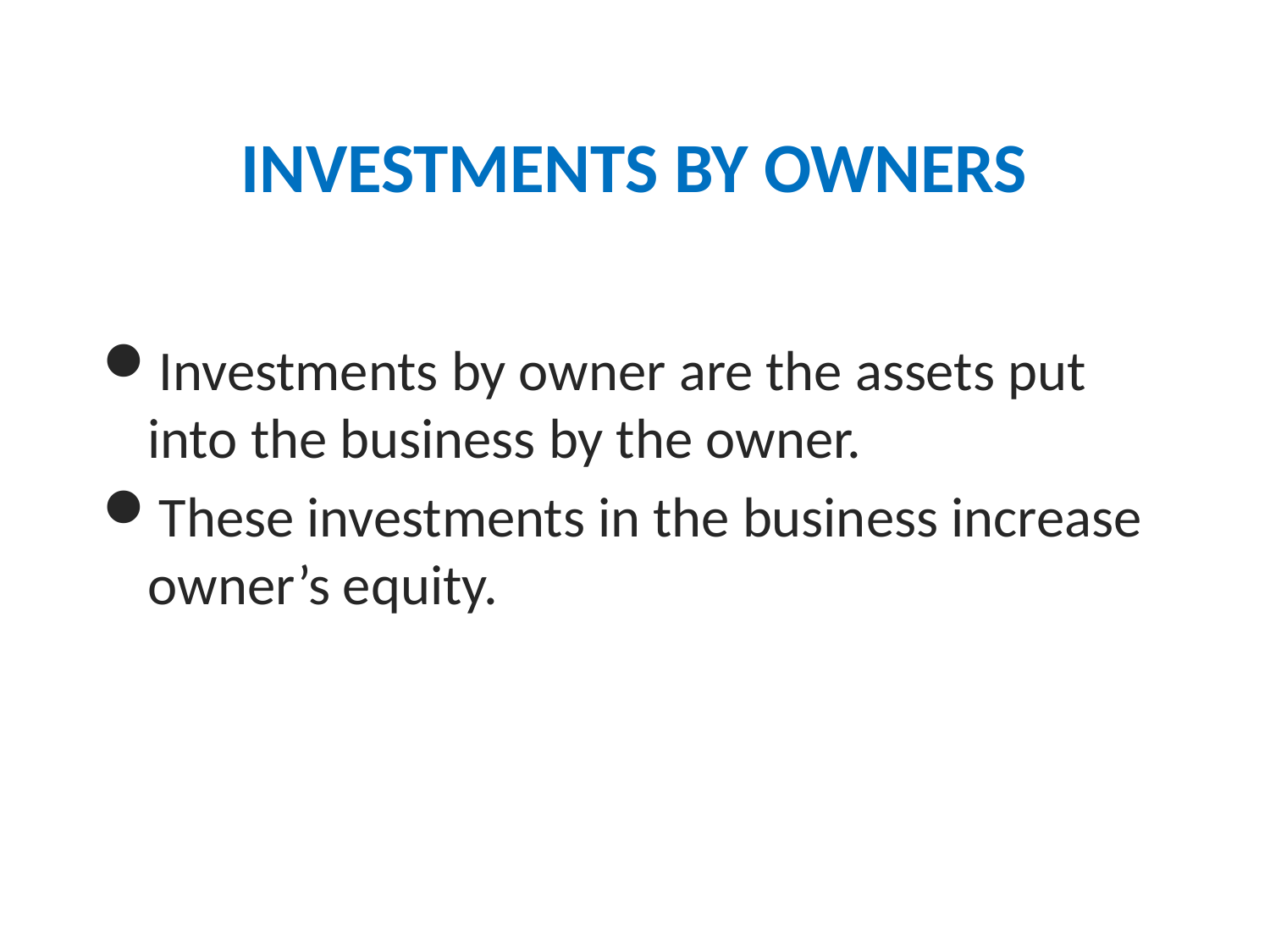

INVESTMENTS BY OWNERS
Investments by owner are the assets put into the business by the owner.
These investments in the business increase owner’s equity.